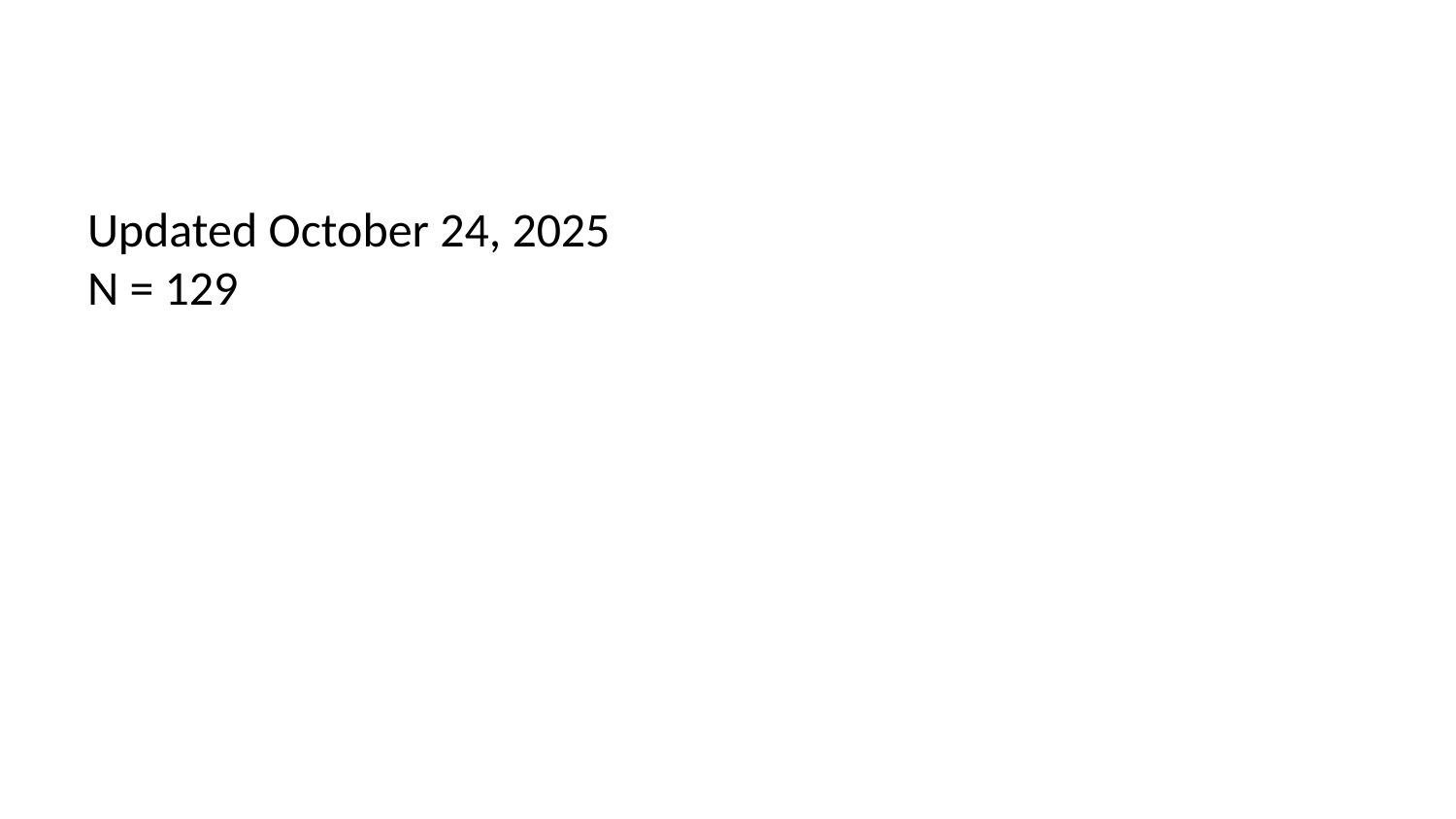

Updated October 24, 2025
N = 129